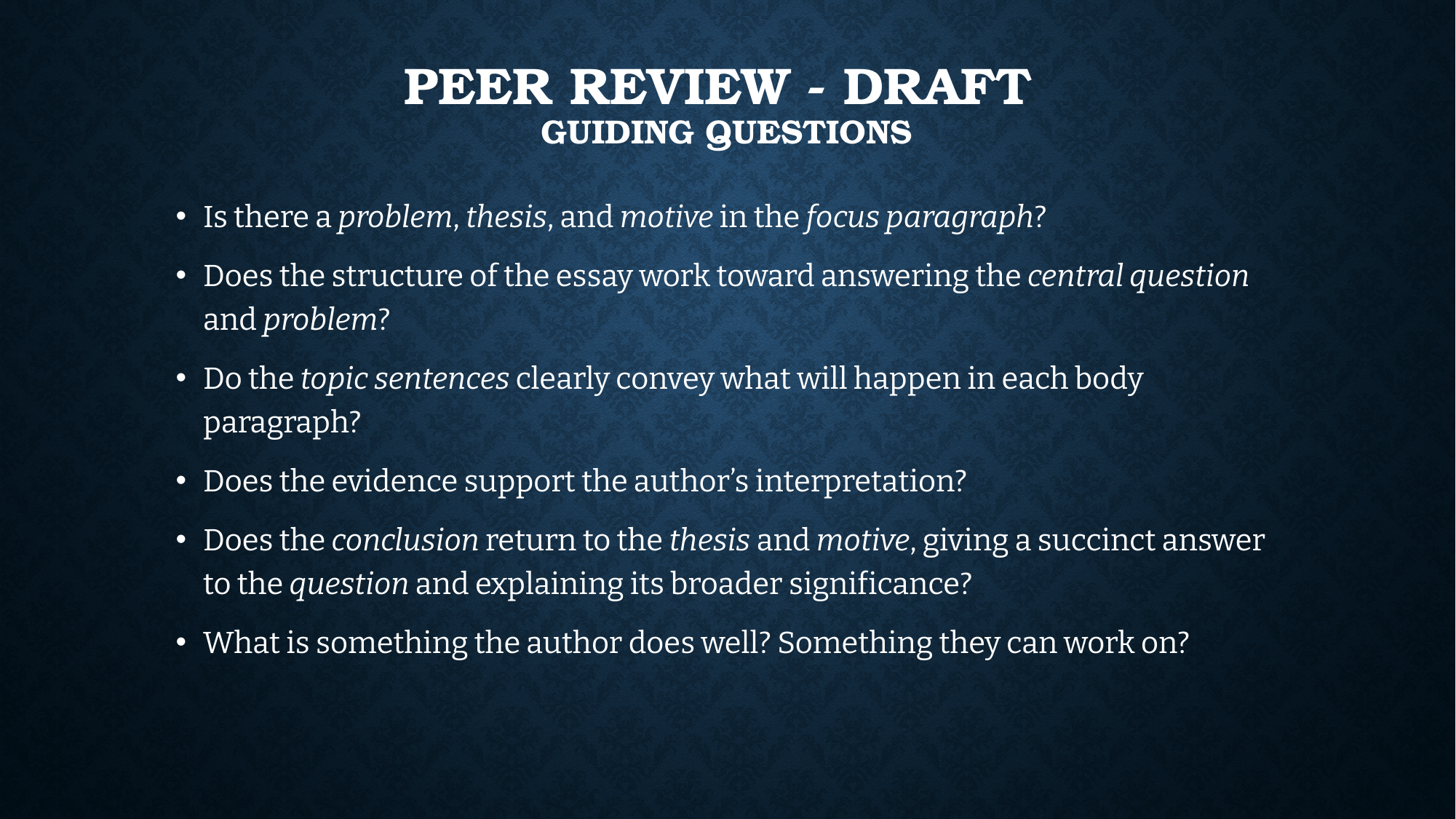

# Peer Review - Draft guiding questions
Is there a problem, thesis, and motive in the focus paragraph?
Does the structure of the essay work toward answering the central question and problem?
Do the topic sentences clearly convey what will happen in each body paragraph?
Does the evidence support the author’s interpretation?
Does the conclusion return to the thesis and motive, giving a succinct answer to the question and explaining its broader significance?
What is something the author does well? Something they can work on?